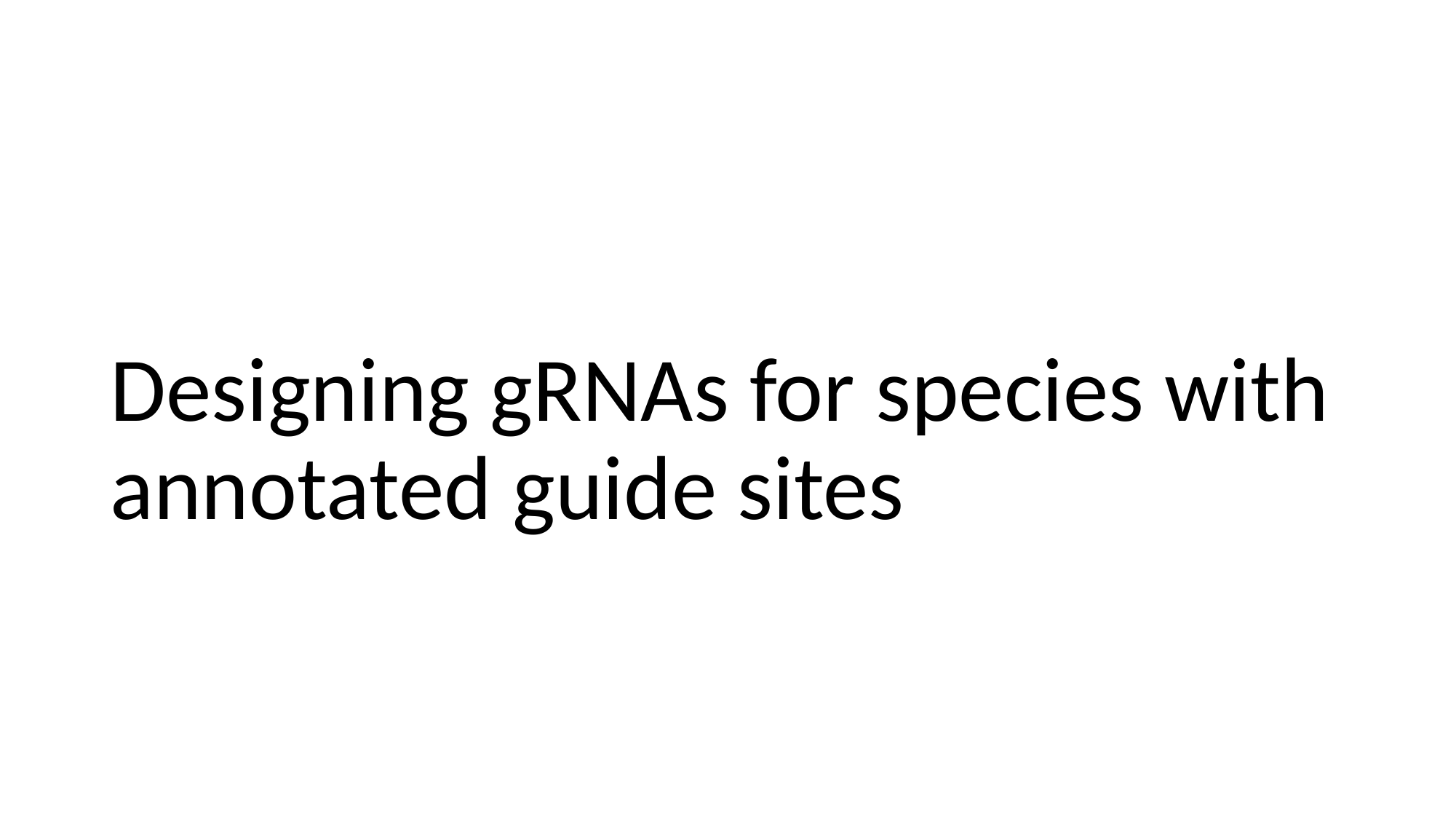

# Designing gRNAs for species with annotated guide sites